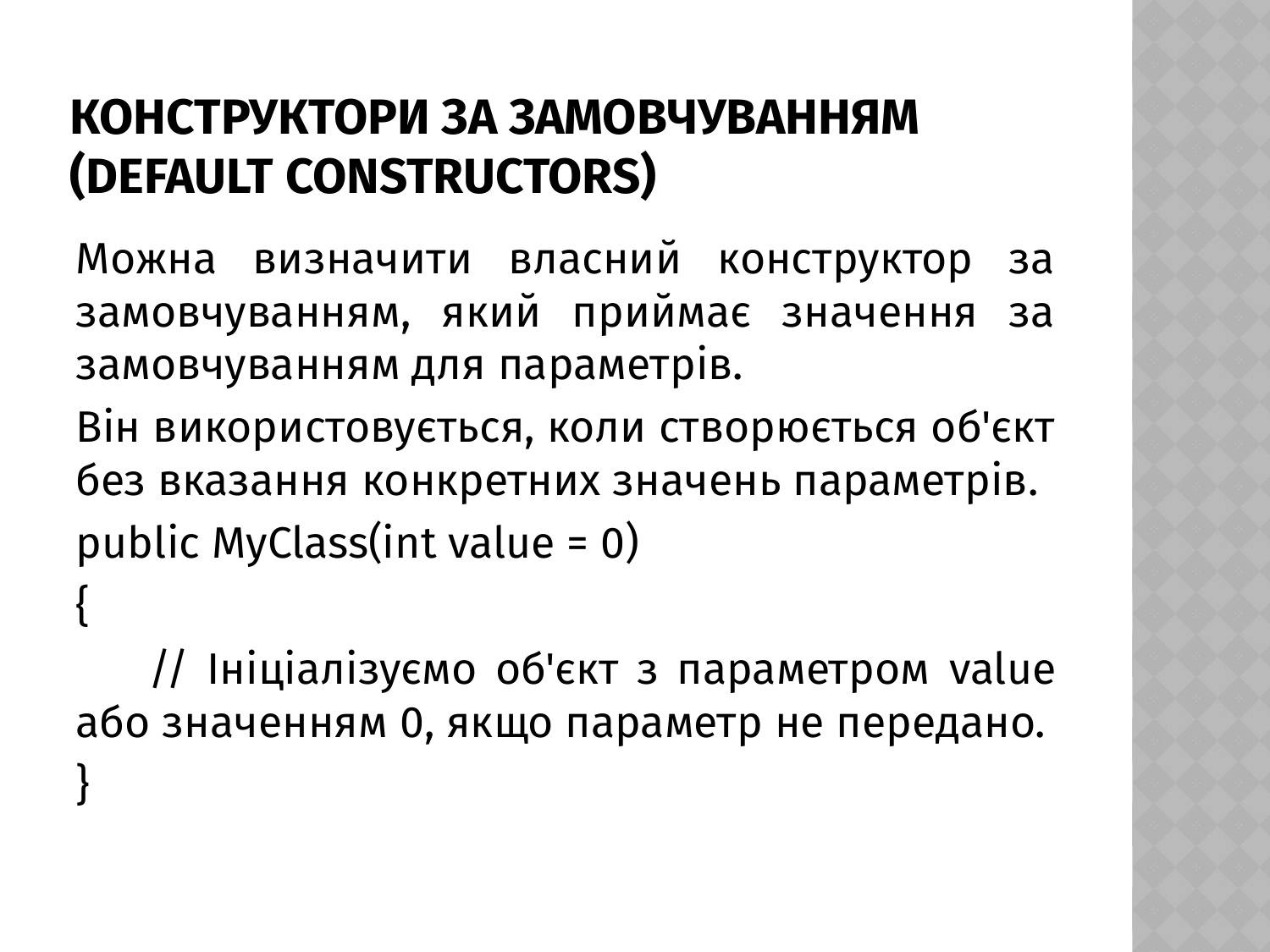

# Конструктори за замовчуванням (Default Constructors)
Можна визначити власний конструктор за замовчуванням, який приймає значення за замовчуванням для параметрів.
Він використовується, коли створюється об'єкт без вказання конкретних значень параметрів.
public MyClass(int value = 0)
{
    // Ініціалізуємо об'єкт з параметром value або значенням 0, якщо параметр не передано.
}